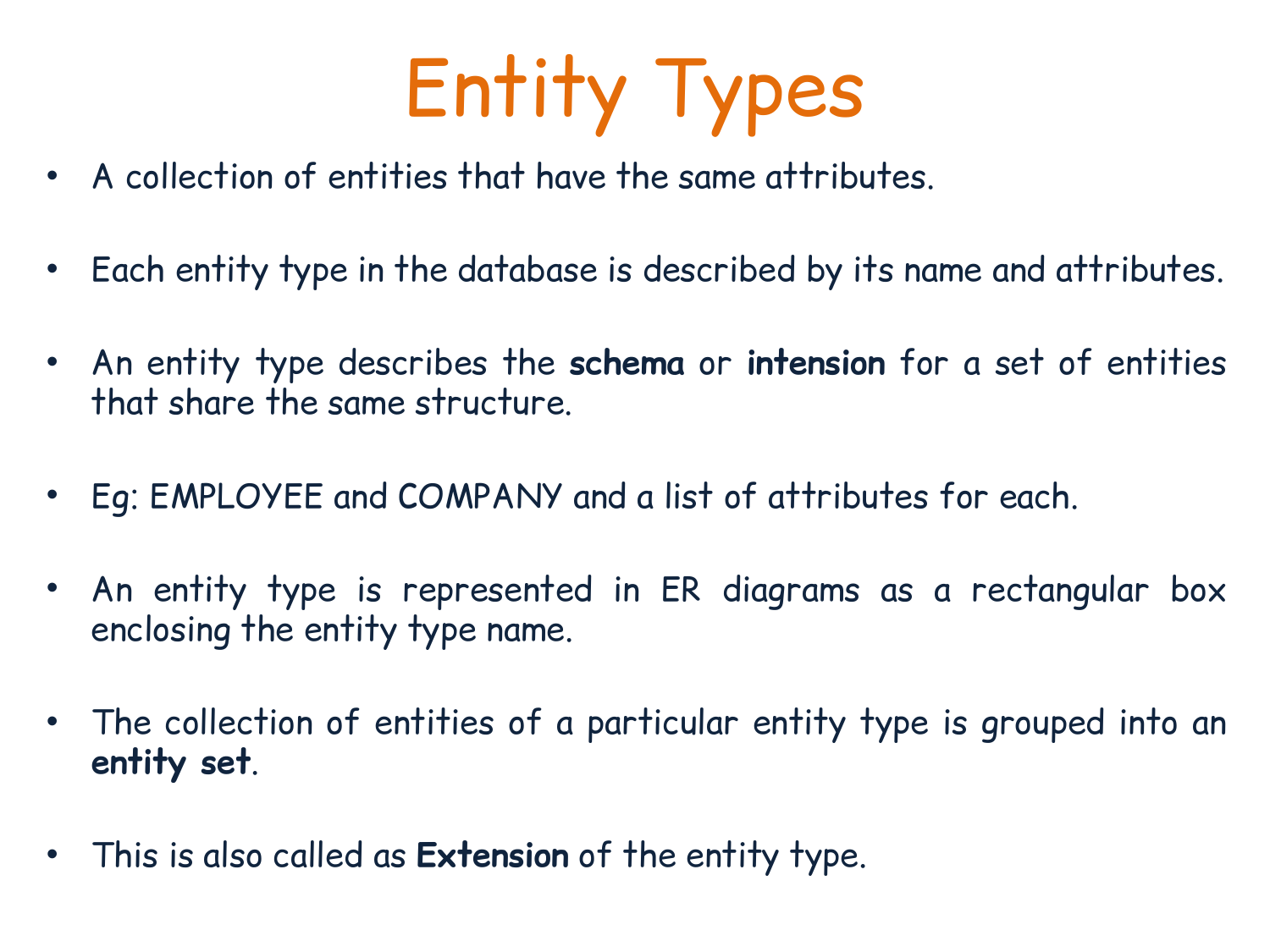

# Entity Types
A collection of entities that have the same attributes.

Each entity type in the database is described by its name and attributes.

An entity type describes the schema or intension for a set of entities that share the same structure.

Eg: EMPLOYEE and COMPANY and a list of attributes for each.

An entity type is represented in ER diagrams as a rectangular box enclosing the entity type name.

The collection of entities of a particular entity type is grouped into an entity set.

This is also called as Extension of the entity type.